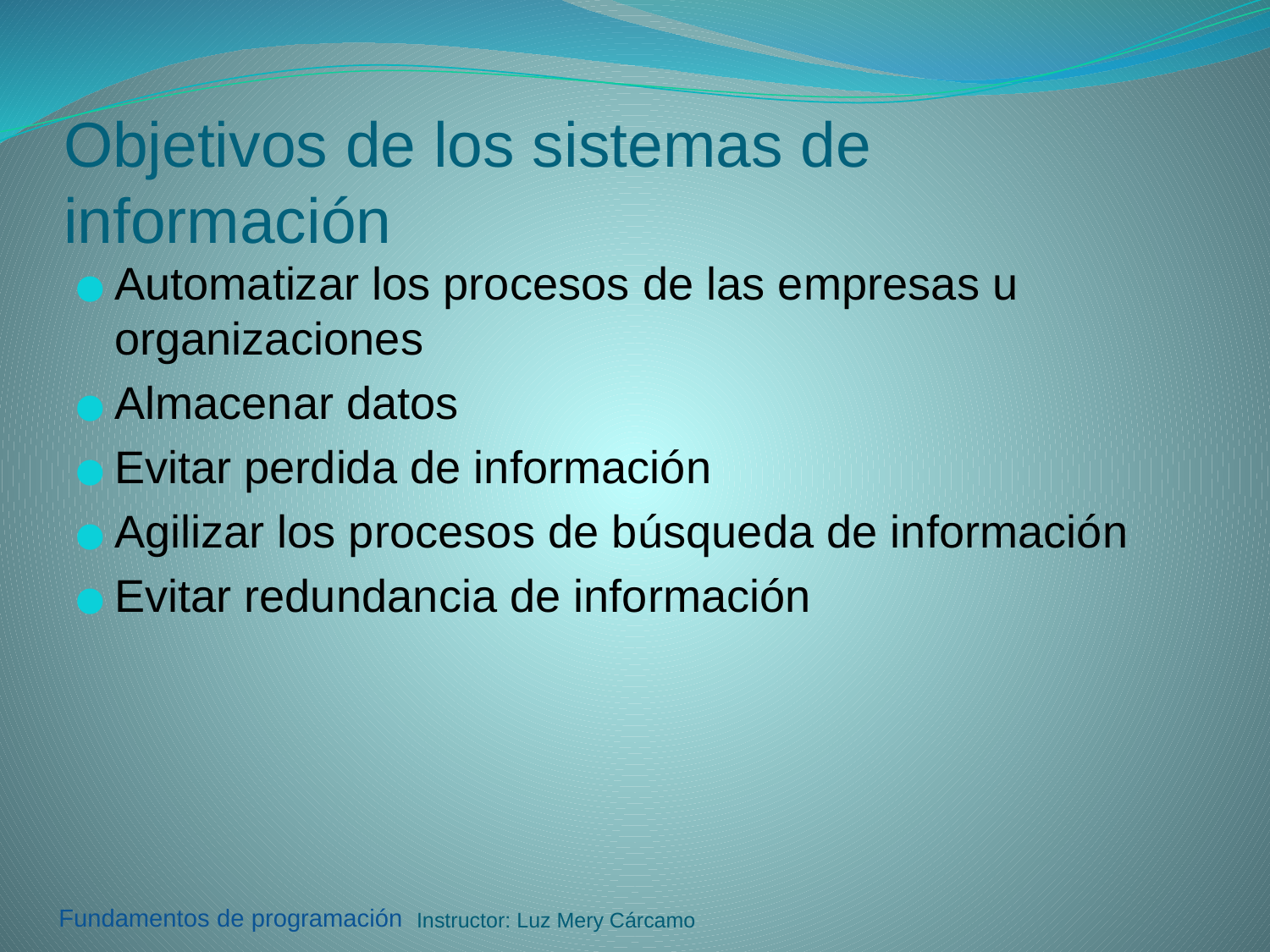

# Objetivos de los sistemas de información
Automatizar los procesos de las empresas u organizaciones
Almacenar datos
Evitar perdida de información
Agilizar los procesos de búsqueda de información
Evitar redundancia de información
Instructor: Luz Mery Cárcamo